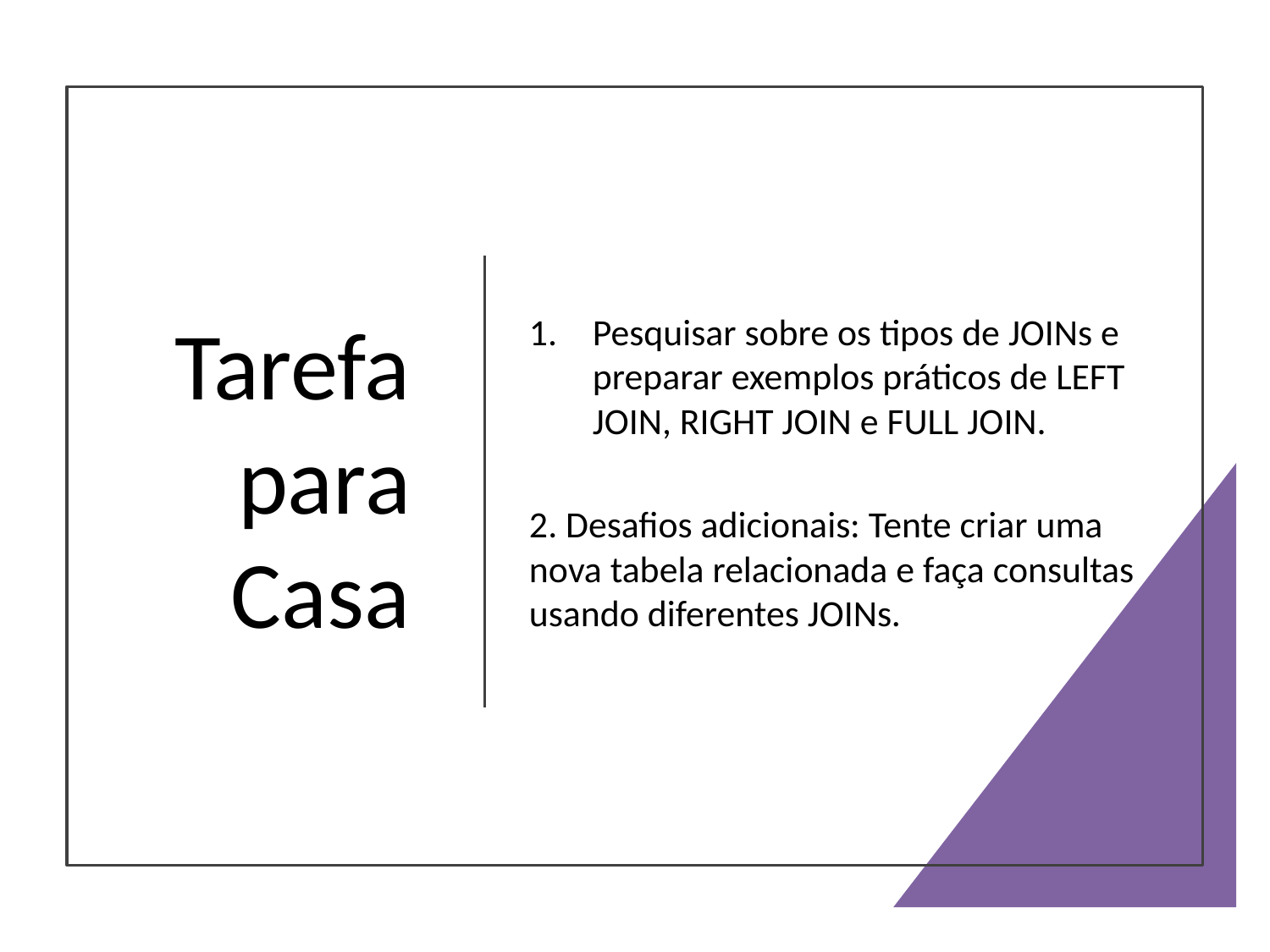

Pesquisar sobre os tipos de JOINs e preparar exemplos práticos de LEFT JOIN, RIGHT JOIN e FULL JOIN.

2. Desafios adicionais: Tente criar uma nova tabela relacionada e faça consultas usando diferentes JOINs.
# Tarefa para Casa